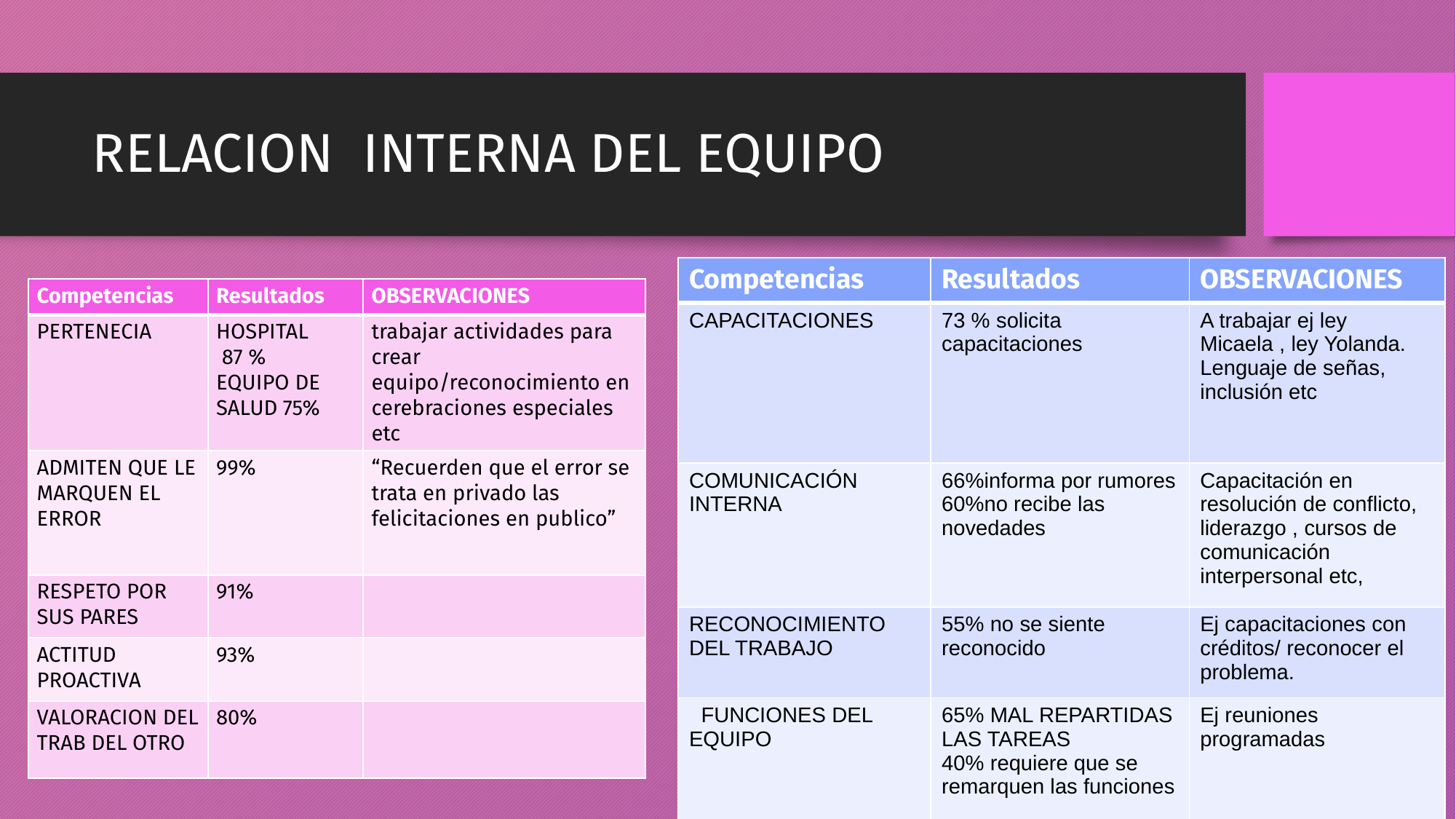

# RELACION  INTERNA DEL EQUIPO
| Competencias | Resultados | OBSERVACIONES |
| --- | --- | --- |
| CAPACITACIONES | 73 % solicita capacitaciones | A trabajar ej ley Micaela , ley Yolanda. Lenguaje de señas, inclusión etc |
| COMUNICACIÓN INTERNA | 66%informa por rumores 60%no recibe las novedades | Capacitación en resolución de conflicto, liderazgo , cursos de comunicación interpersonal etc, |
| RECONOCIMIENTO DEL TRABAJO | 55% no se siente reconocido | Ej capacitaciones con créditos/ reconocer el problema. |
| FUNCIONES DEL EQUIPO | 65% MAL REPARTIDAS LAS TAREAS 40% requiere que se remarquen las funciones | Ej reuniones programadas |
| Competencias | Resultados | OBSERVACIONES |
| --- | --- | --- |
| PERTENECIA | HOSPITAL 87 % EQUIPO DE SALUD 75% | trabajar actividades para crear equipo/reconocimiento en cerebraciones especiales etc |
| ADMITEN QUE LE MARQUEN EL ERROR | 99% | “Recuerden que el error se trata en privado las felicitaciones en publico” |
| RESPETO POR SUS PARES | 91% |  |
| ACTITUD PROACTIVA | 93% |  |
| VALORACION DEL TRAB DEL OTRO | 80% |  |